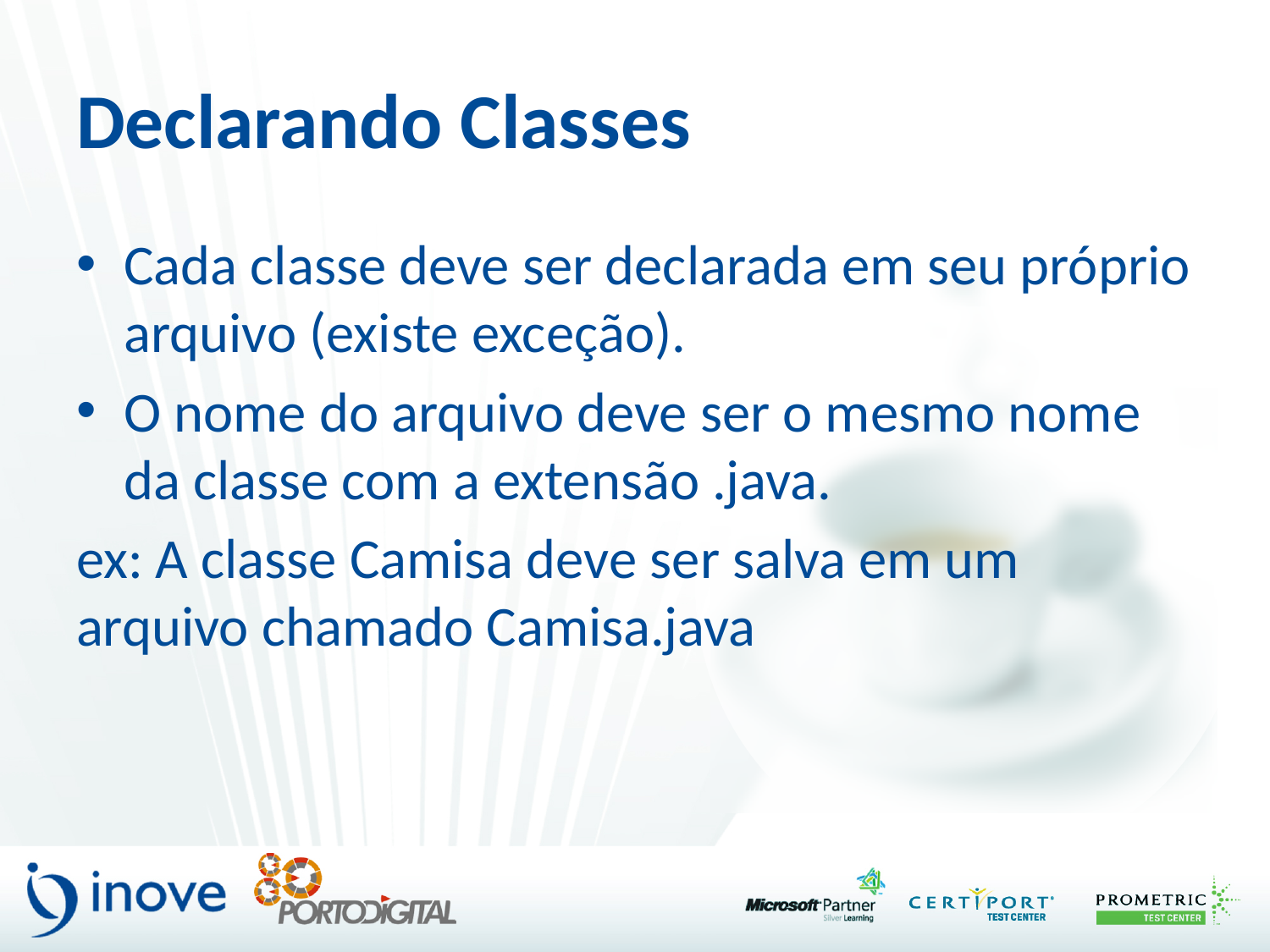

# Declarando Classes
Cada classe deve ser declarada em seu próprio arquivo (existe exceção).
O nome do arquivo deve ser o mesmo nome da classe com a extensão .java.
ex: A classe Camisa deve ser salva em um arquivo chamado Camisa.java